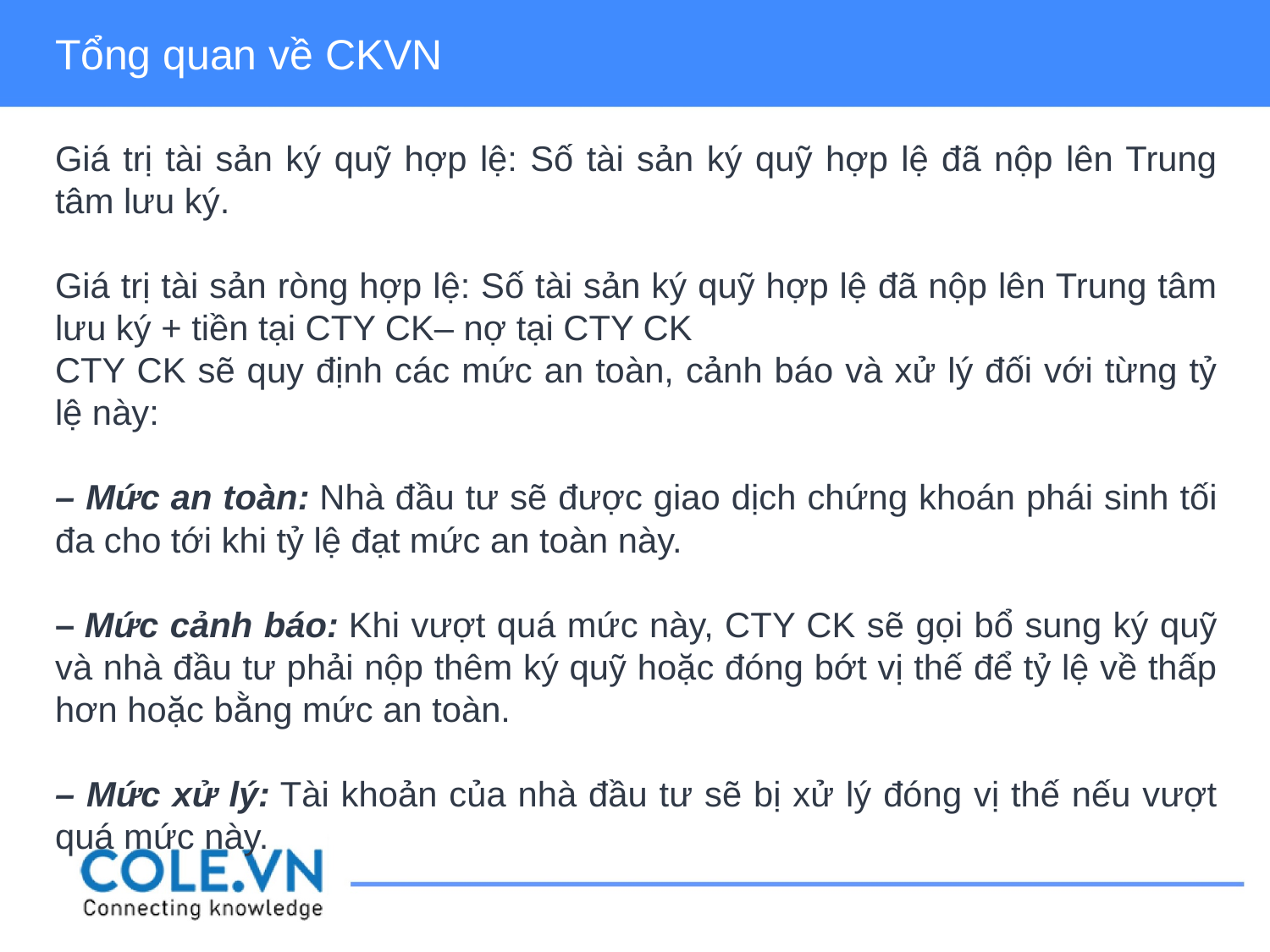

Tổng quan về CKVN
Giá trị tài sản ký quỹ hợp lệ: Số tài sản ký quỹ hợp lệ đã nộp lên Trung tâm lưu ký.

Giá trị tài sản ròng hợp lệ: Số tài sản ký quỹ hợp lệ đã nộp lên Trung tâm lưu ký + tiền tại CTY CK– nợ tại CTY CK
CTY CK sẽ quy định các mức an toàn, cảnh báo và xử lý đối với từng tỷ lệ này:

– Mức an toàn: Nhà đầu tư sẽ được giao dịch chứng khoán phái sinh tối đa cho tới khi tỷ lệ đạt mức an toàn này.

– Mức cảnh báo: Khi vượt quá mức này, CTY CK sẽ gọi bổ sung ký quỹ và nhà đầu tư phải nộp thêm ký quỹ hoặc đóng bớt vị thế để tỷ lệ về thấp hơn hoặc bằng mức an toàn.

– Mức xử lý: Tài khoản của nhà đầu tư sẽ bị xử lý đóng vị thế nếu vượt quá mức này.